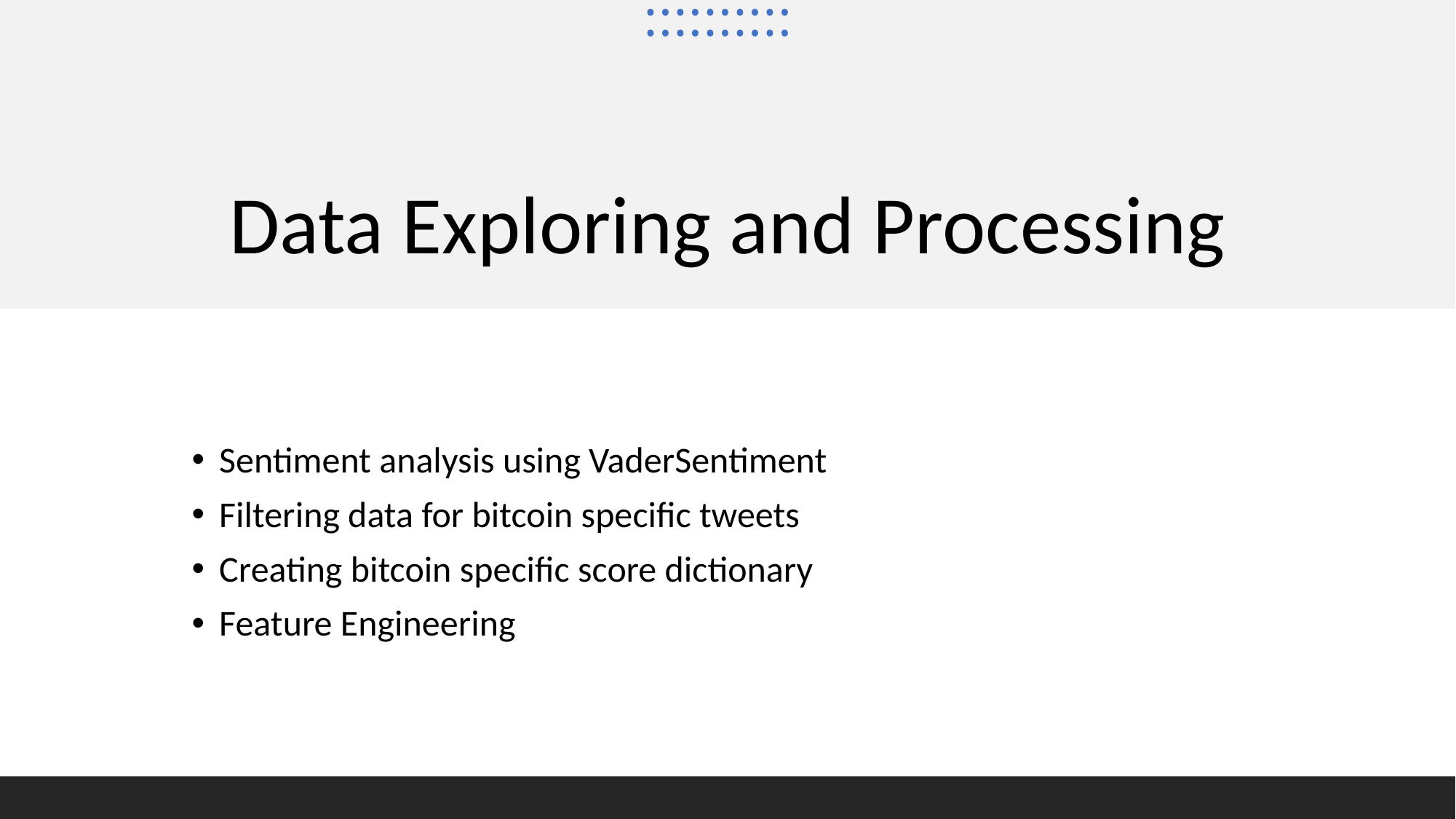

# Data Exploring and Processing
Sentiment analysis using VaderSentiment
Filtering data for bitcoin specific tweets
Creating bitcoin specific score dictionary
Feature Engineering